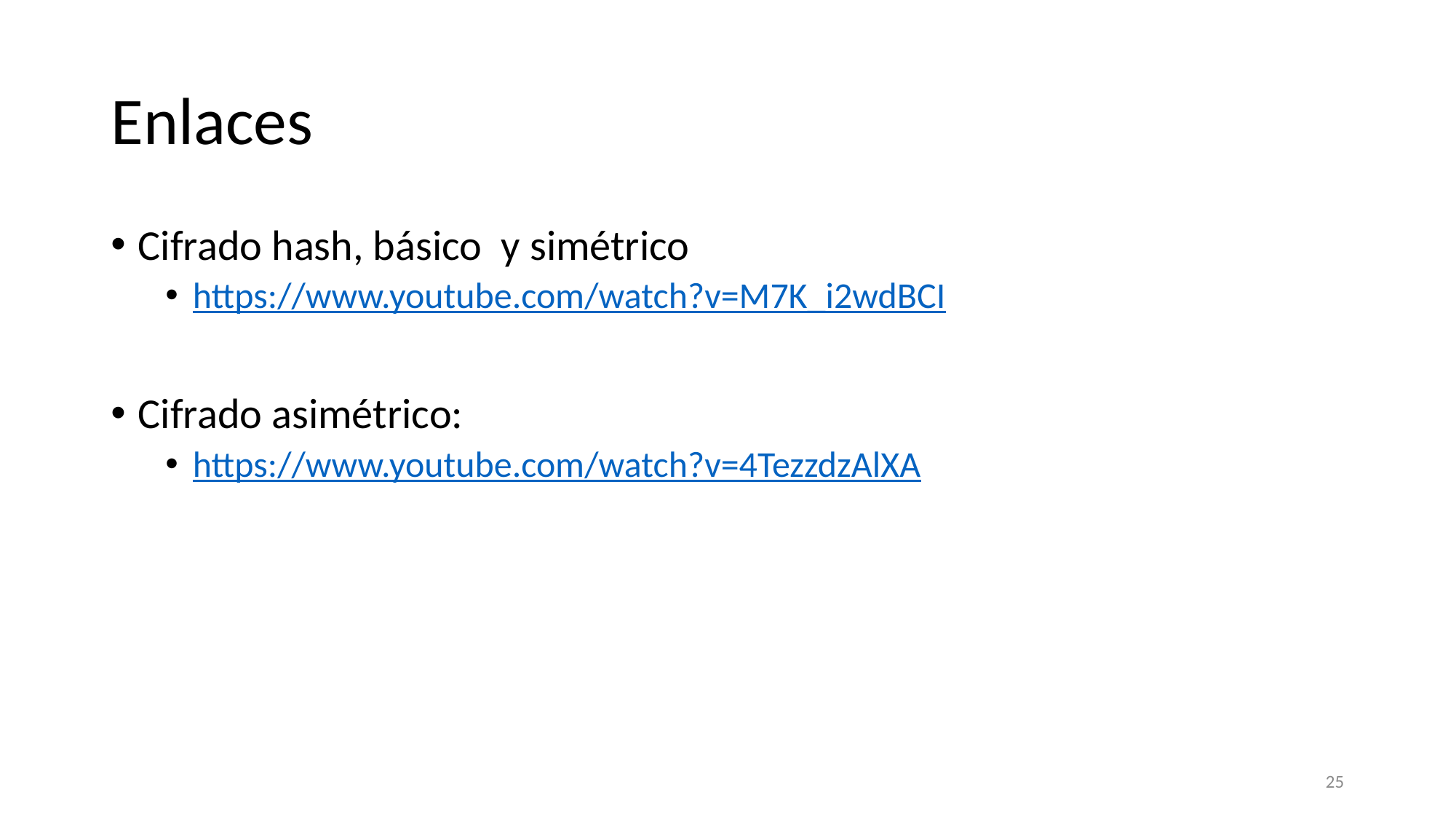

# Enlaces
Cifrado hash, básico  y simétrico
https://www.youtube.com/watch?v=M7K_i2wdBCI

Cifrado asimétrico:
https://www.youtube.com/watch?v=4TezzdzAlXA

25